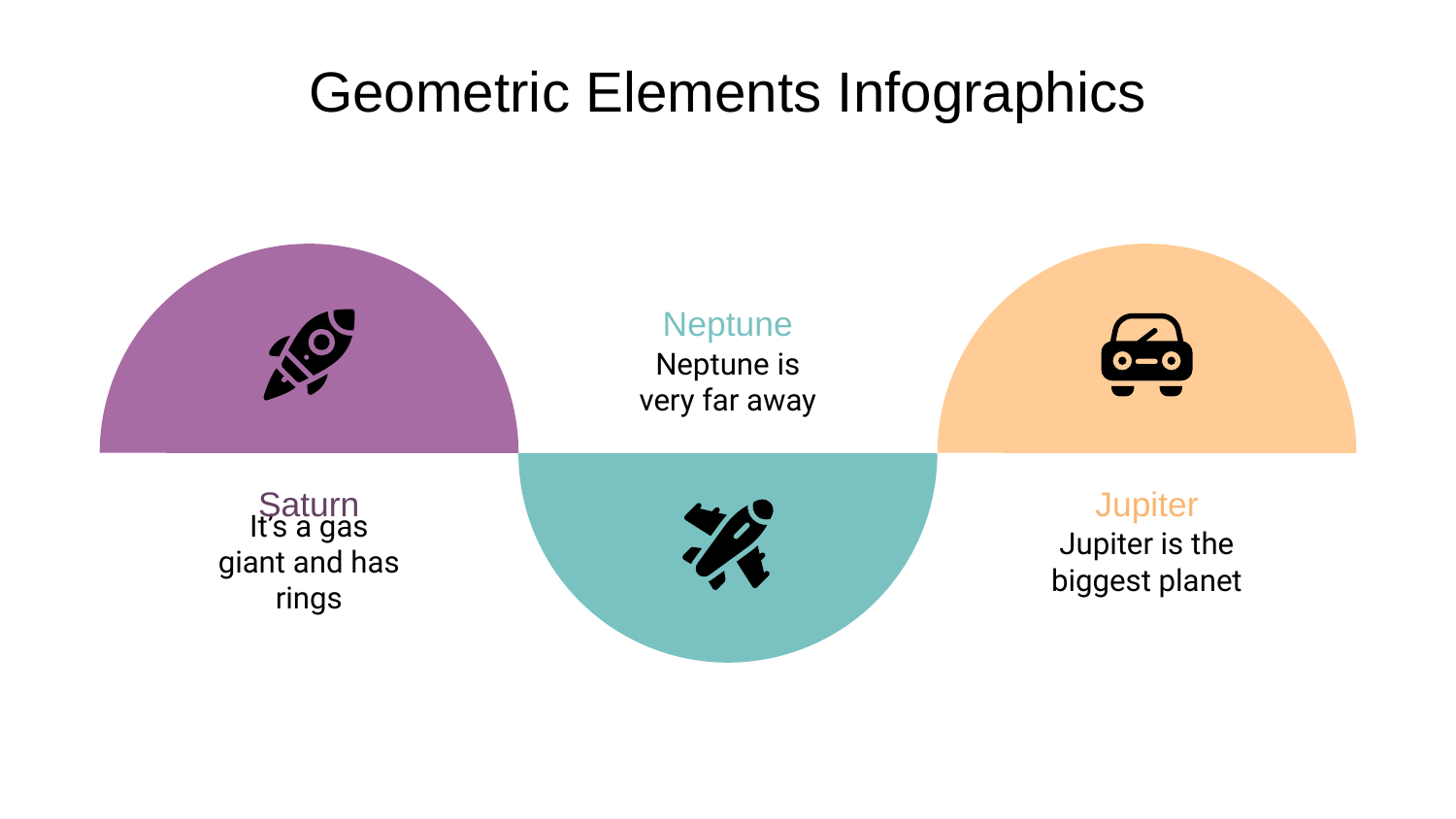

# Geometric Elements Infographics

Neptune
Neptune is very far away

Jupiter
Jupiter is the biggest planet
Saturn
It’s a gas giant and has rings